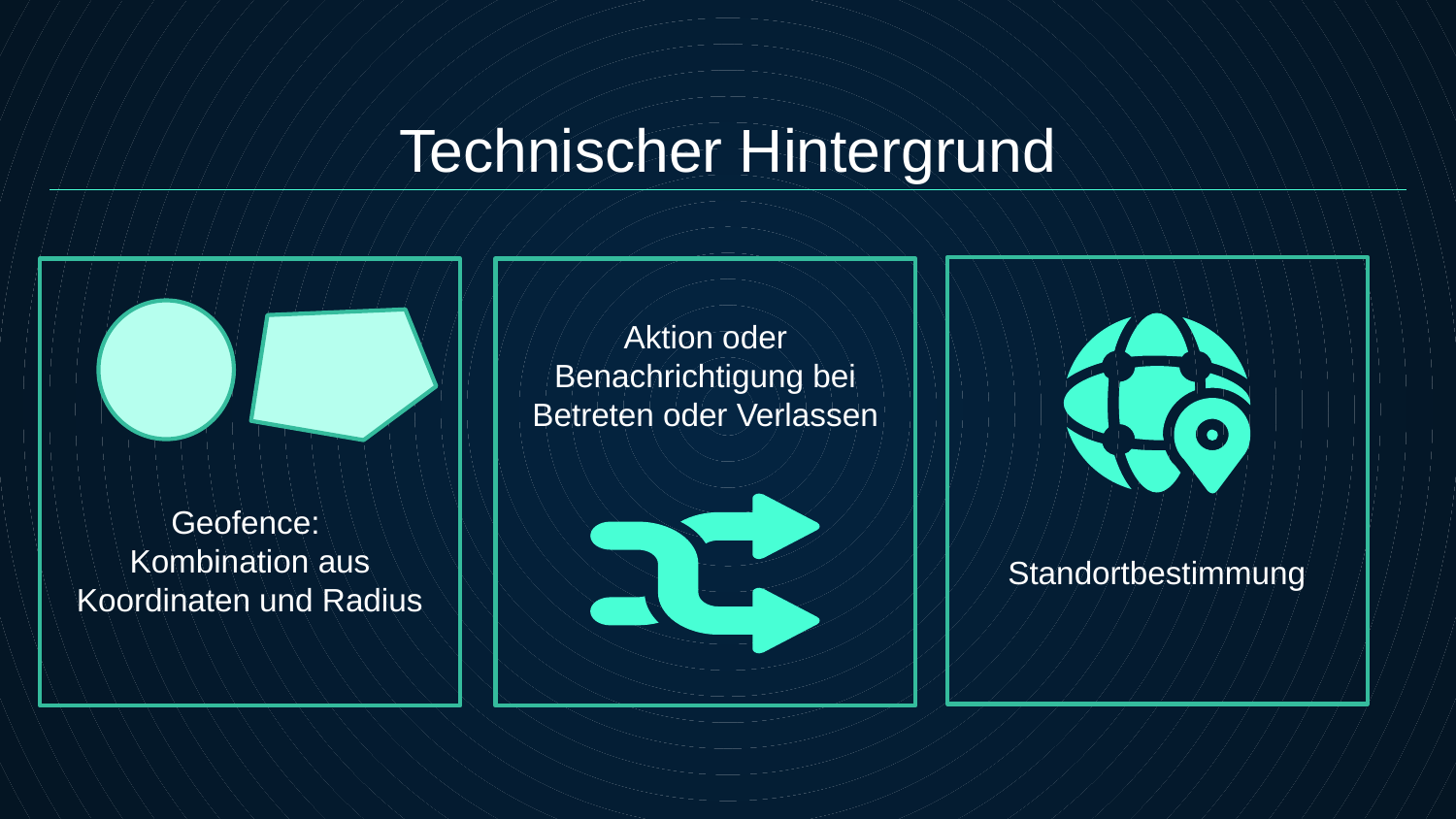

# Technischer Hintergrund

Aktion oder Benachrichtigung bei Betreten oder Verlassen

Geofence:
Kombination aus Koordinaten und Radius

Standortbestimmung